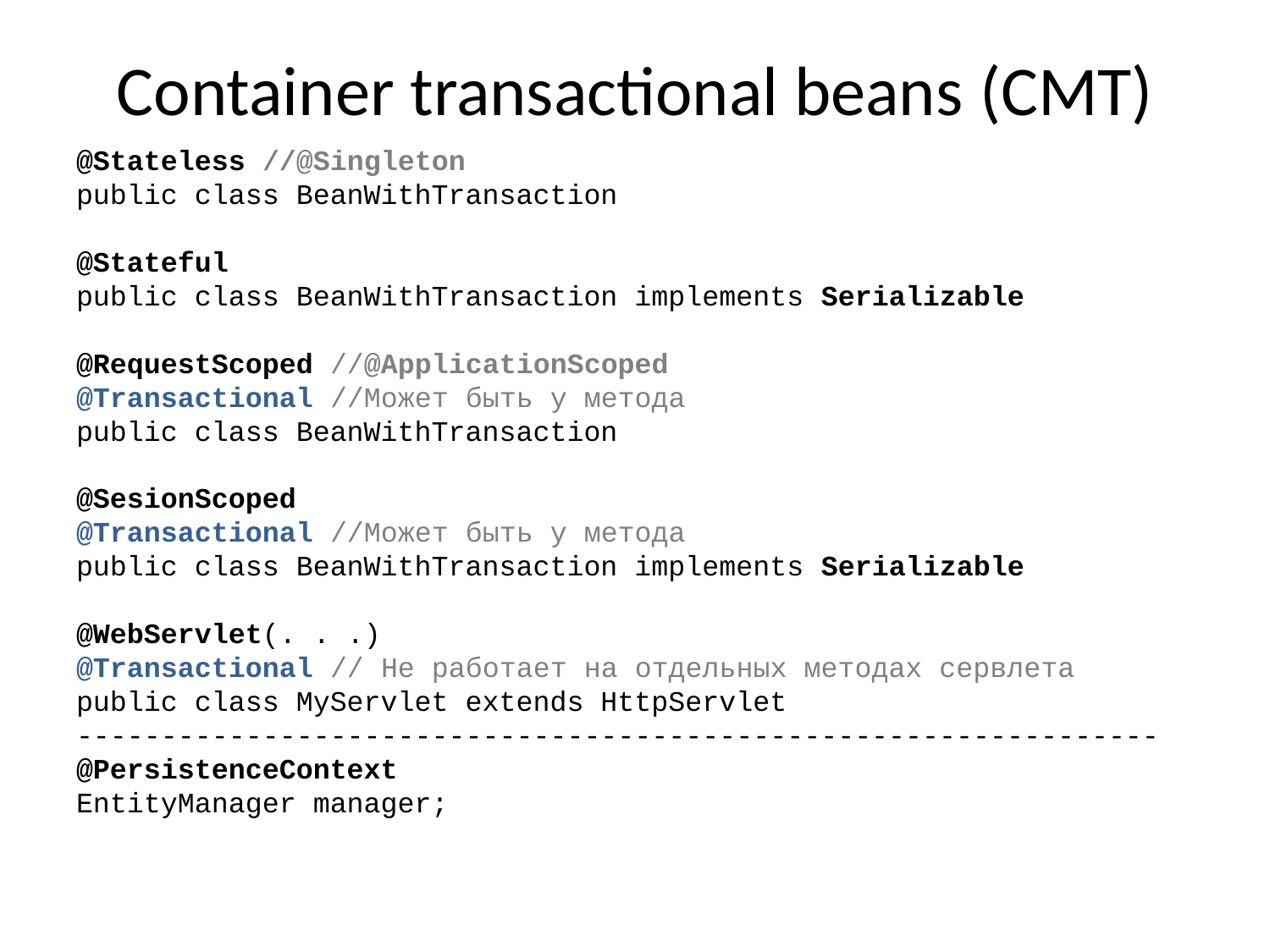

# Container transactional beans (CMT)
@Stateless //@Singleton
public class BeanWithTransaction

@Stateful
public class BeanWithTransaction implements Serializable

@RequestScoped //@ApplicationScoped
@Transactional //Может быть у метода
public class BeanWithTransaction

@SesionScoped
@Transactional //Может быть у метода
public class BeanWithTransaction implements Serializable

@WebServlet(. . .)
@Transactional // Не работает на отдельных методах сервлета
public class MyServlet extends HttpServlet
----------------------------------------------------------------
@PersistenceContext
EntityManager manager;